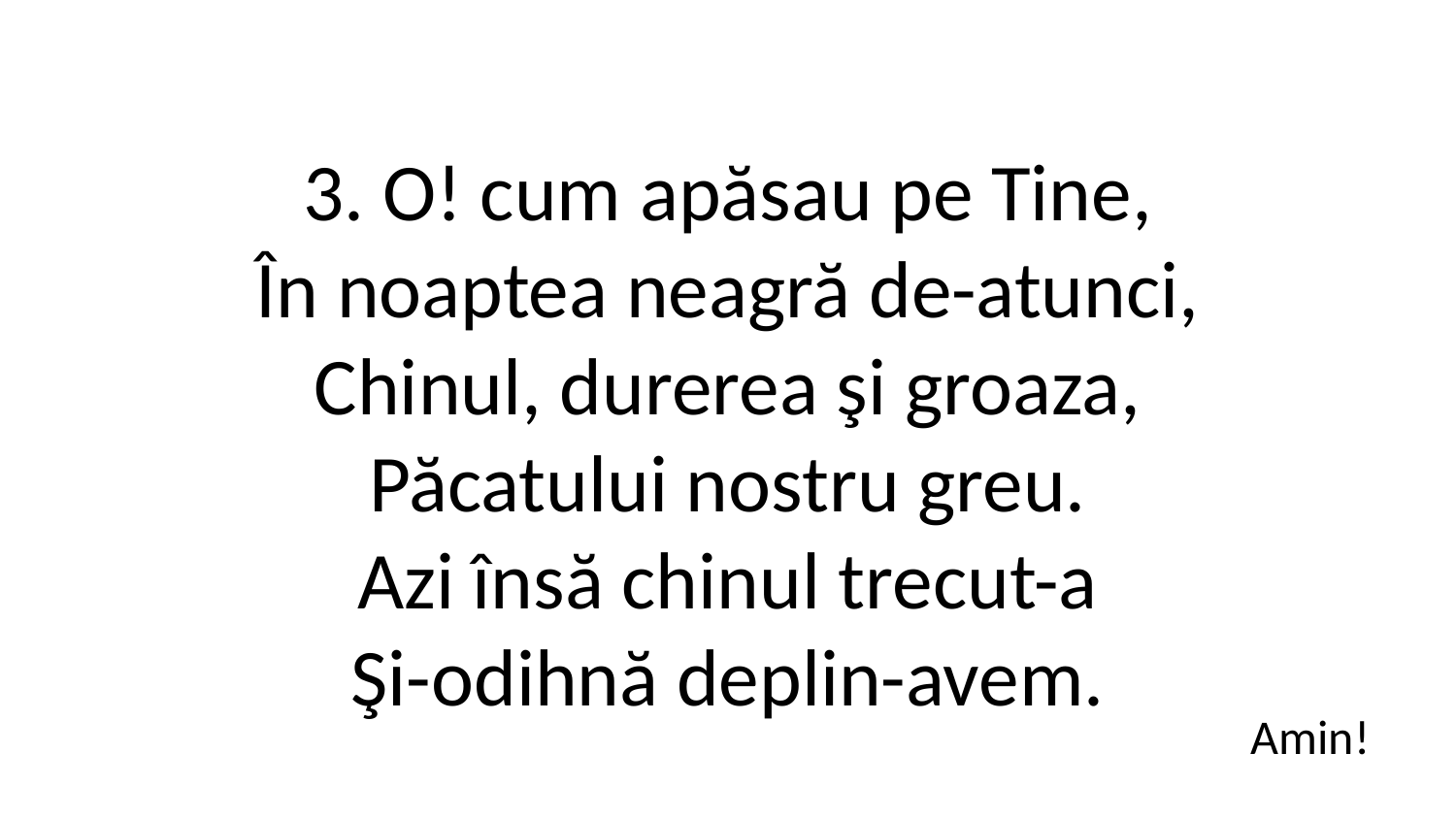

3. O! cum apăsau pe Tine,
În noaptea neagră de-atunci,
Chinul, durerea şi groaza,
Păcatului nostru greu.
Azi însă chinul trecut-a
Şi-odihnă deplin-avem.

Amin!